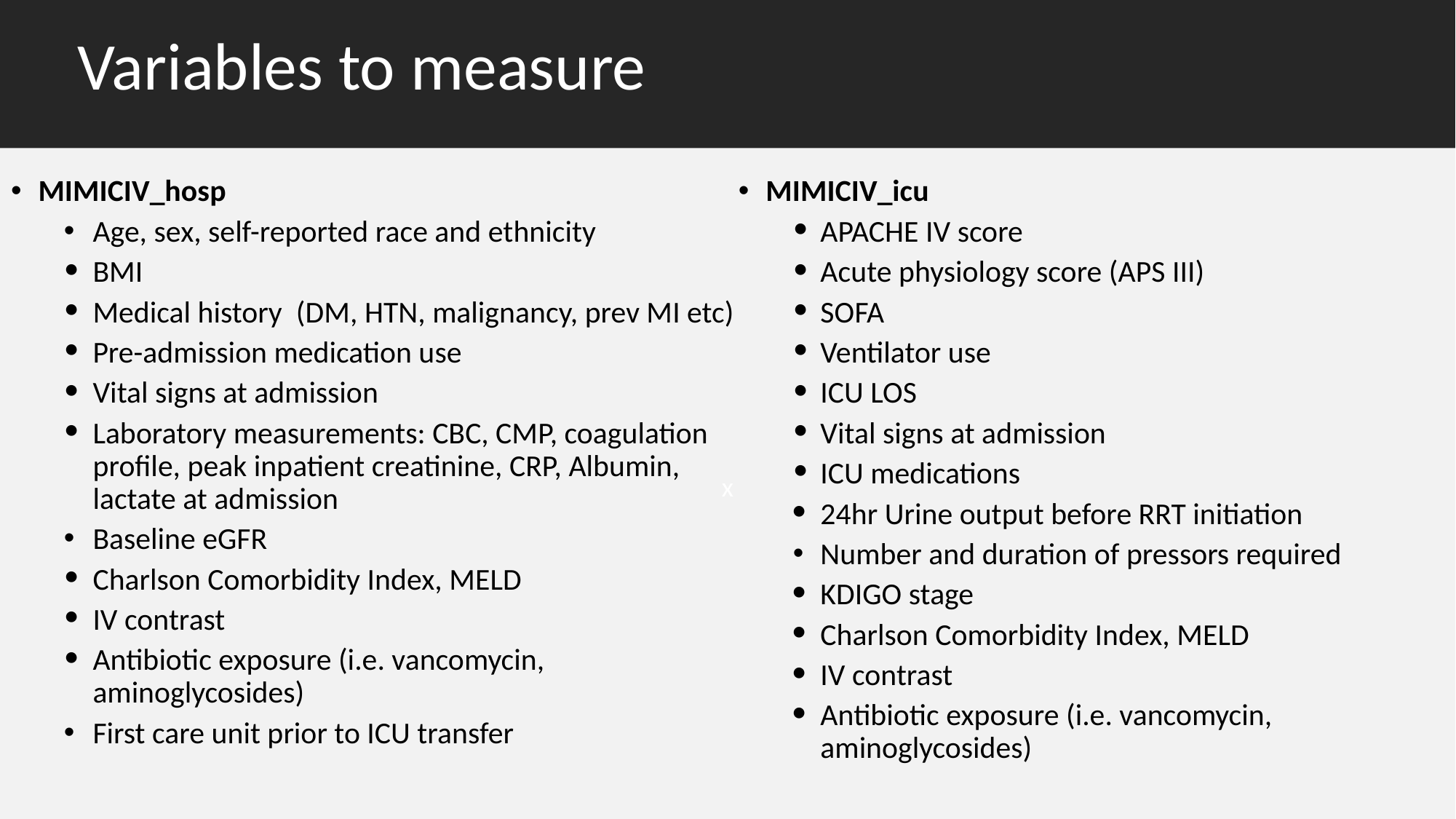

# Variables to measure
x
MIMICIV_hosp
Age, sex, self-reported race and ethnicity
BMI
Medical history  (DM, HTN, malignancy, prev MI etc)
Pre-admission medication use
Vital signs at admission
Laboratory measurements: CBC, CMP, coagulation profile, peak inpatient creatinine, CRP, Albumin, lactate at admission
Baseline eGFR
Charlson Comorbidity Index, MELD
IV contrast
Antibiotic exposure (i.e. vancomycin, aminoglycosides)
First care unit prior to ICU transfer
MIMICIV_icu
APACHE IV score
Acute physiology score (APS III)
SOFA
Ventilator use
ICU LOS
Vital signs at admission
ICU medications
24hr Urine output before RRT initiation
Number and duration of pressors required
KDIGO stage
Charlson Comorbidity Index, MELD
IV contrast
Antibiotic exposure (i.e. vancomycin, aminoglycosides)